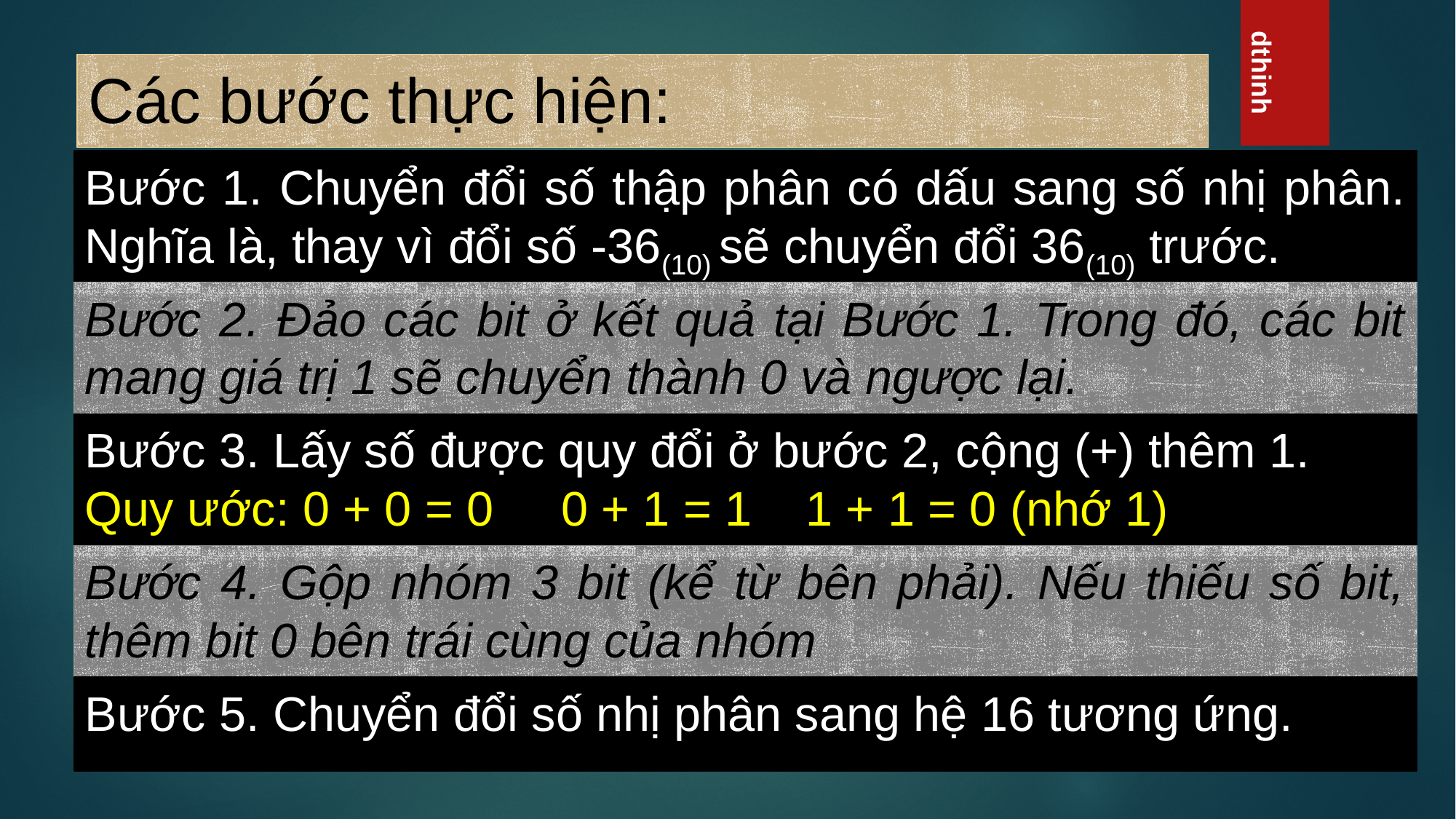

# Các bước thực hiện:
Bước 1. Chuyển đổi số thập phân có dấu sang số nhị phân. Nghĩa là, thay vì đổi số -36(10) sẽ chuyển đổi 36(10) trước.
Bước 2. Đảo các bit ở kết quả tại Bước 1. Trong đó, các bit mang giá trị 1 sẽ chuyển thành 0 và ngược lại.
Bước 3. Lấy số được quy đổi ở bước 2, cộng (+) thêm 1.
Quy ước: 0 + 0 = 0     0 + 1 = 1    1 + 1 = 0 (nhớ 1)
Bước 4. Gộp nhóm 3 bit (kể từ bên phải). Nếu thiếu số bit, thêm bit 0 bên trái cùng của nhóm
Bước 5. Chuyển đổi số nhị phân sang hệ 16 tương ứng.